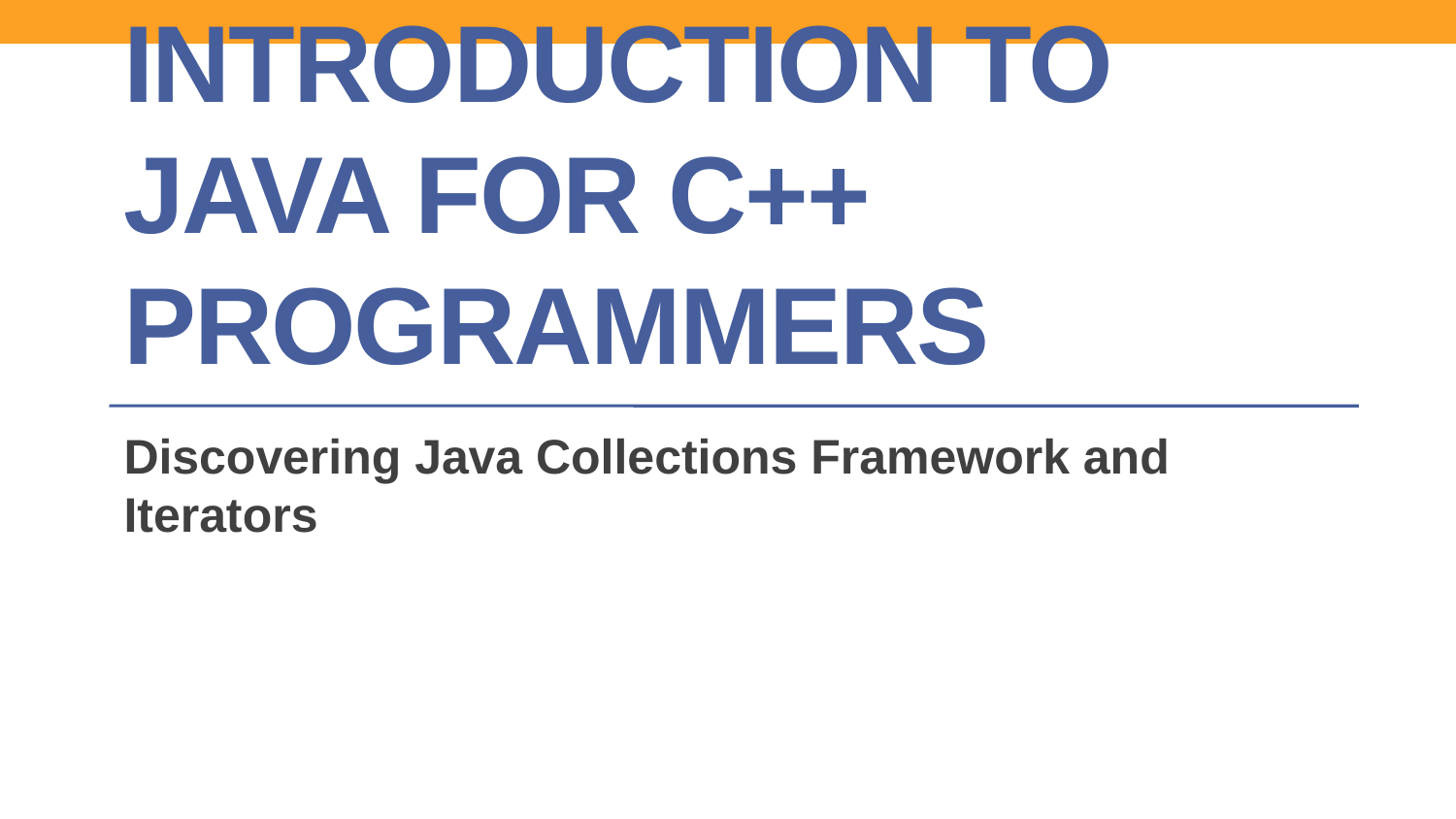

# Introduction to Java for C++ Programmers
Discovering Java Collections Framework and Iterators